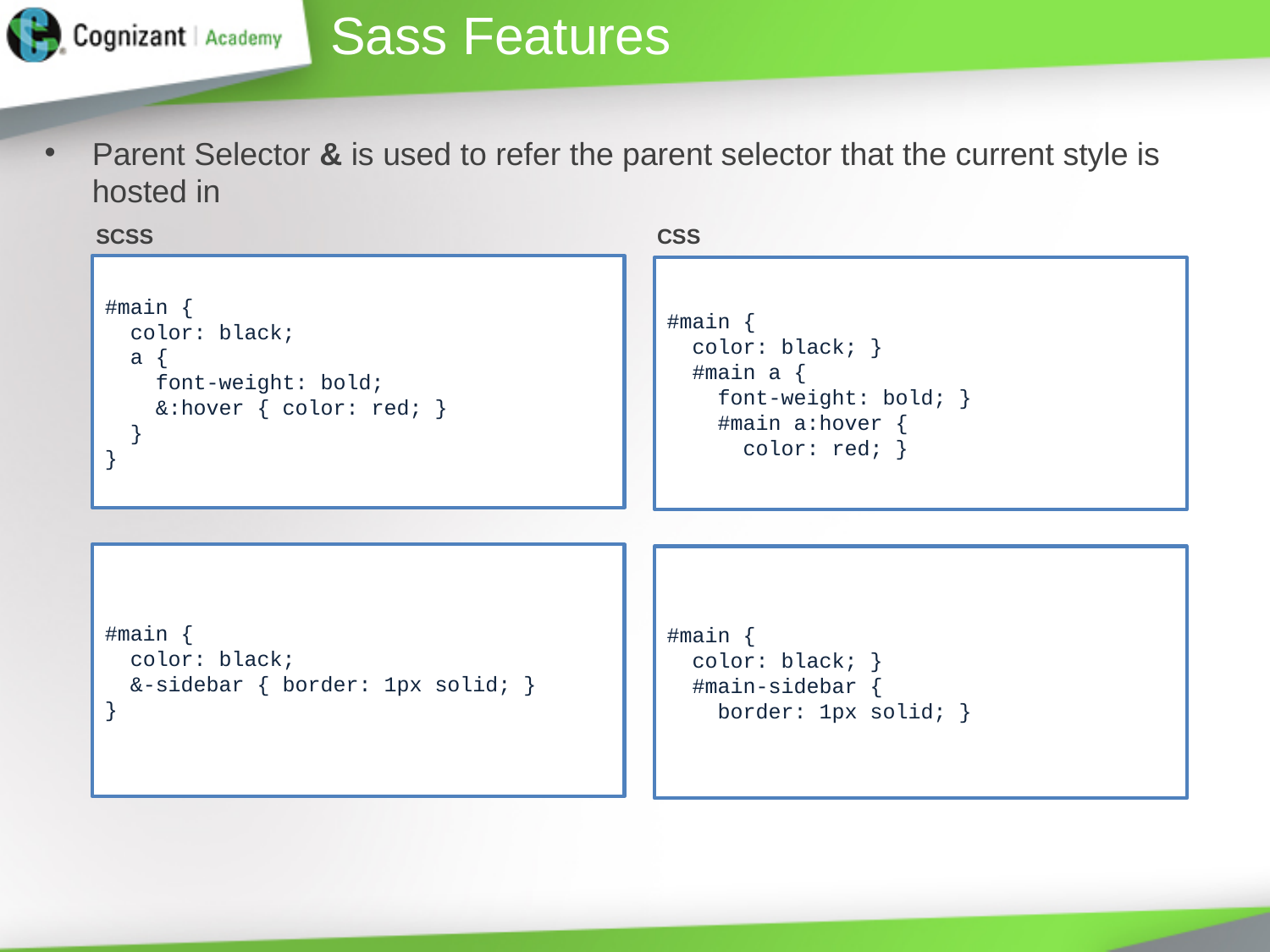

# Sass Features
Parent Selector & is used to refer the parent selector that the current style is hosted in
SCSS 			         	         CSS
#main {
  color: black;
  a {
    font-weight: bold;
    &:hover { color: red; }
  }
}
#main {
  color: black; }
  #main a {
    font-weight: bold; }
    #main a:hover {
      color: red; }
#main {
  color: black;
  &-sidebar { border: 1px solid; }
}
#main {
  color: black; }
  #main-sidebar {
    border: 1px solid; }